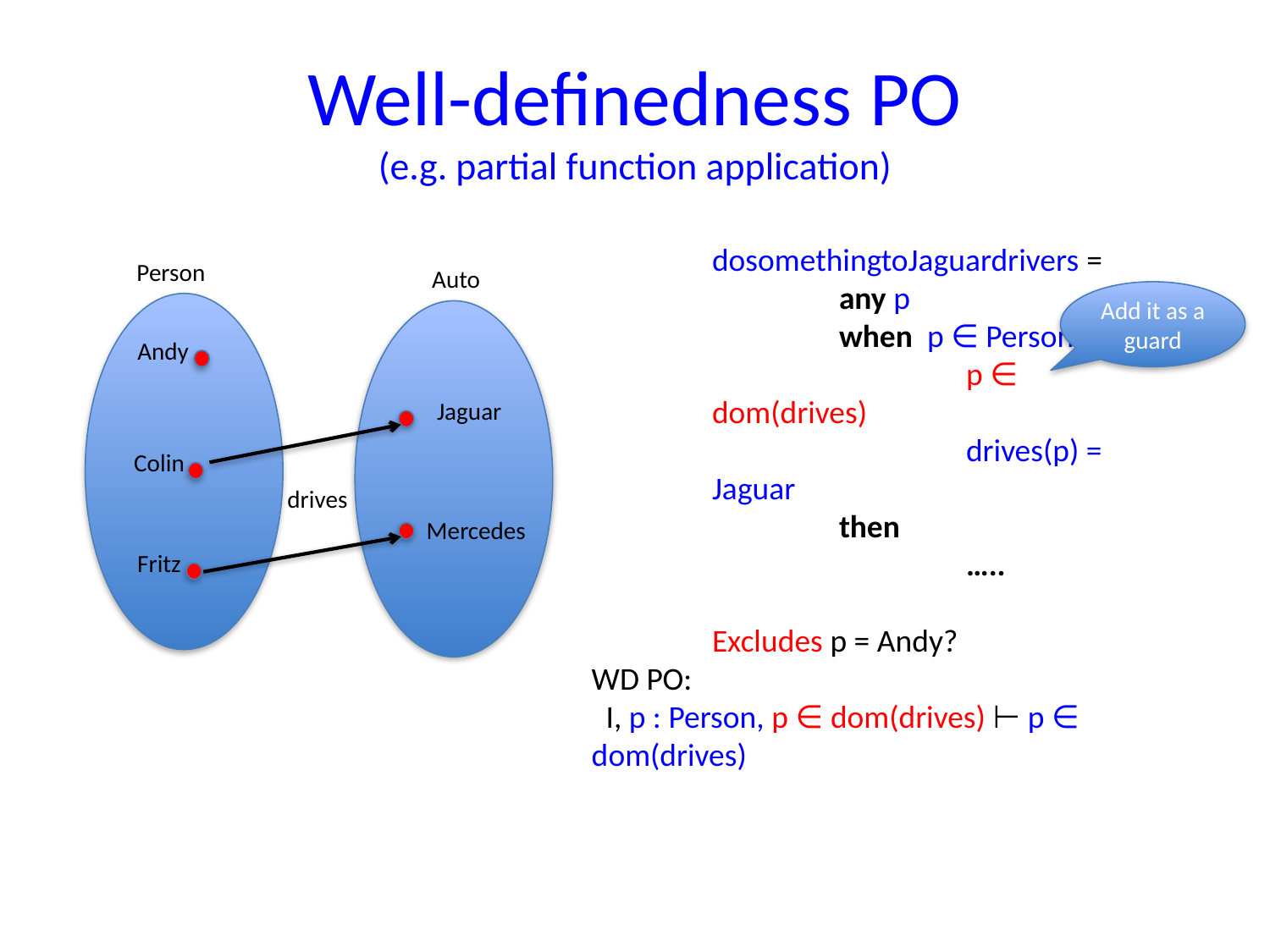

# Well-definedness PO (e.g. partial function application)
dosomethingtoJaguardrivers =
	any p
	when  p ∈ Person,
		p ∈ dom(drives)
		drives(p) = Jaguar
	then
		…..

Excludes p = Andy?
Person
Auto
Add it as a guard

Andy

Jaguar

Colin

drives
Mercedes

Fritz

WD PO:
  I, p : Person, p ∈ dom(drives) ⊢ p ∈ dom(drives)